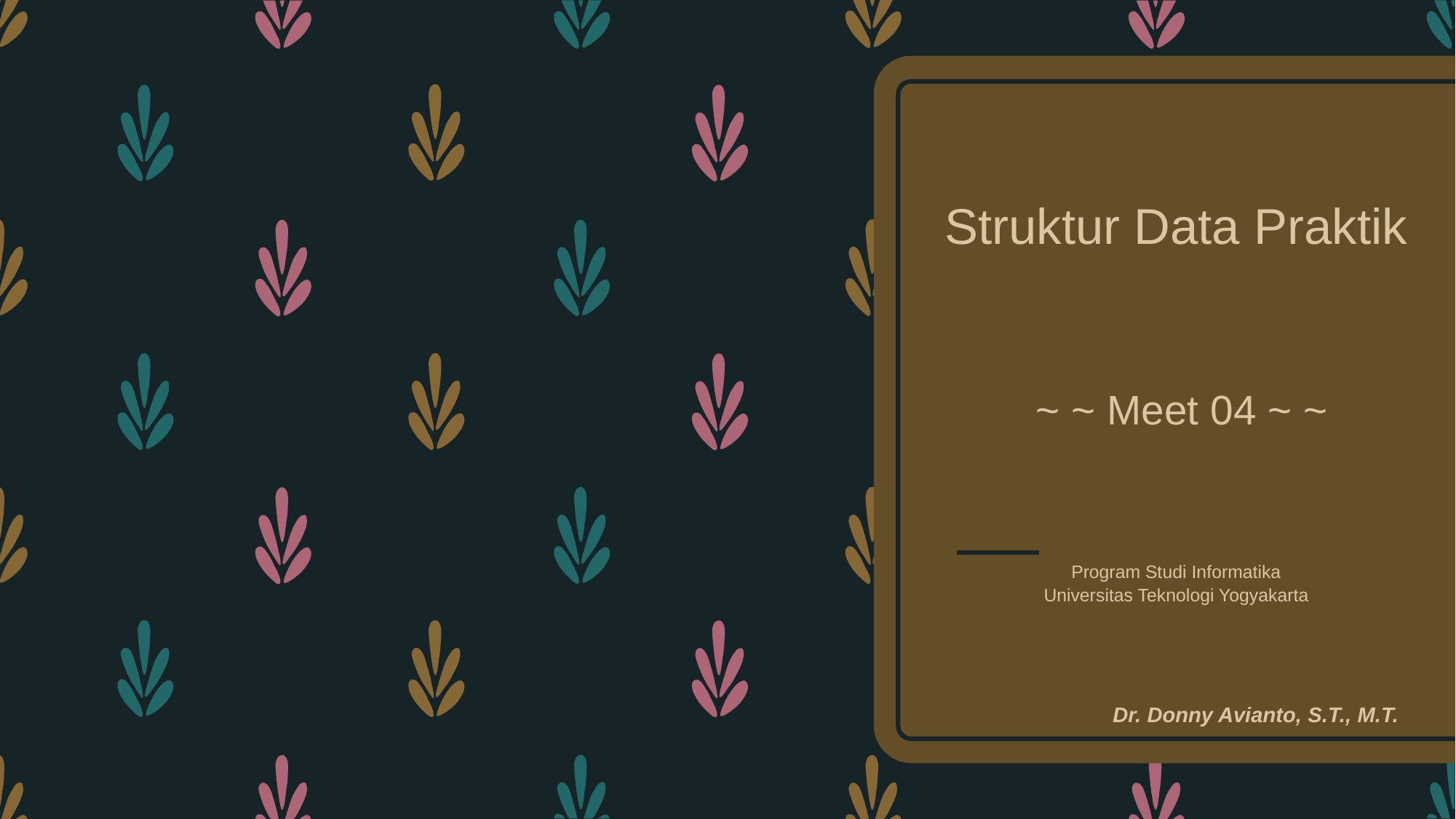

# Struktur Data Praktik ~ ~ Meet 04 ~ ~ Program Studi Informatika Universitas Teknologi Yogyakarta
Dr. Donny Avianto, S.T., M.T.